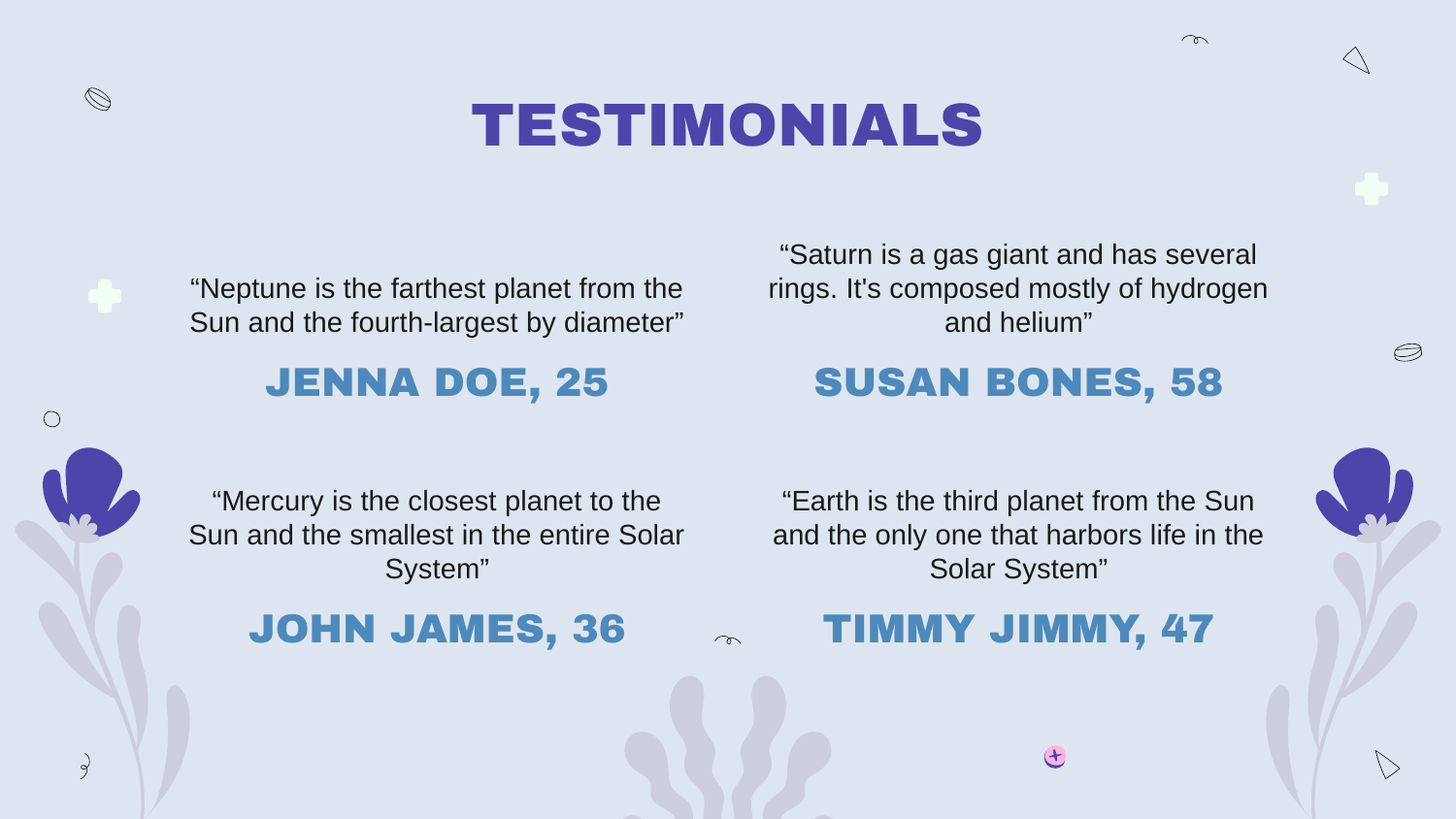

# TESTIMONIALS
“Neptune is the farthest planet from the Sun and the fourth-largest by diameter”
“Saturn is a gas giant and has several rings. It's composed mostly of hydrogen and helium”

JENNA DOE, 25
SUSAN BONES, 58
“Mercury is the closest planet to the Sun and the smallest in the entire Solar System”
“Earth is the third planet from the Sun and the only one that harbors life in the Solar System”
JOHN JAMES, 36
TIMMY JIMMY, 47